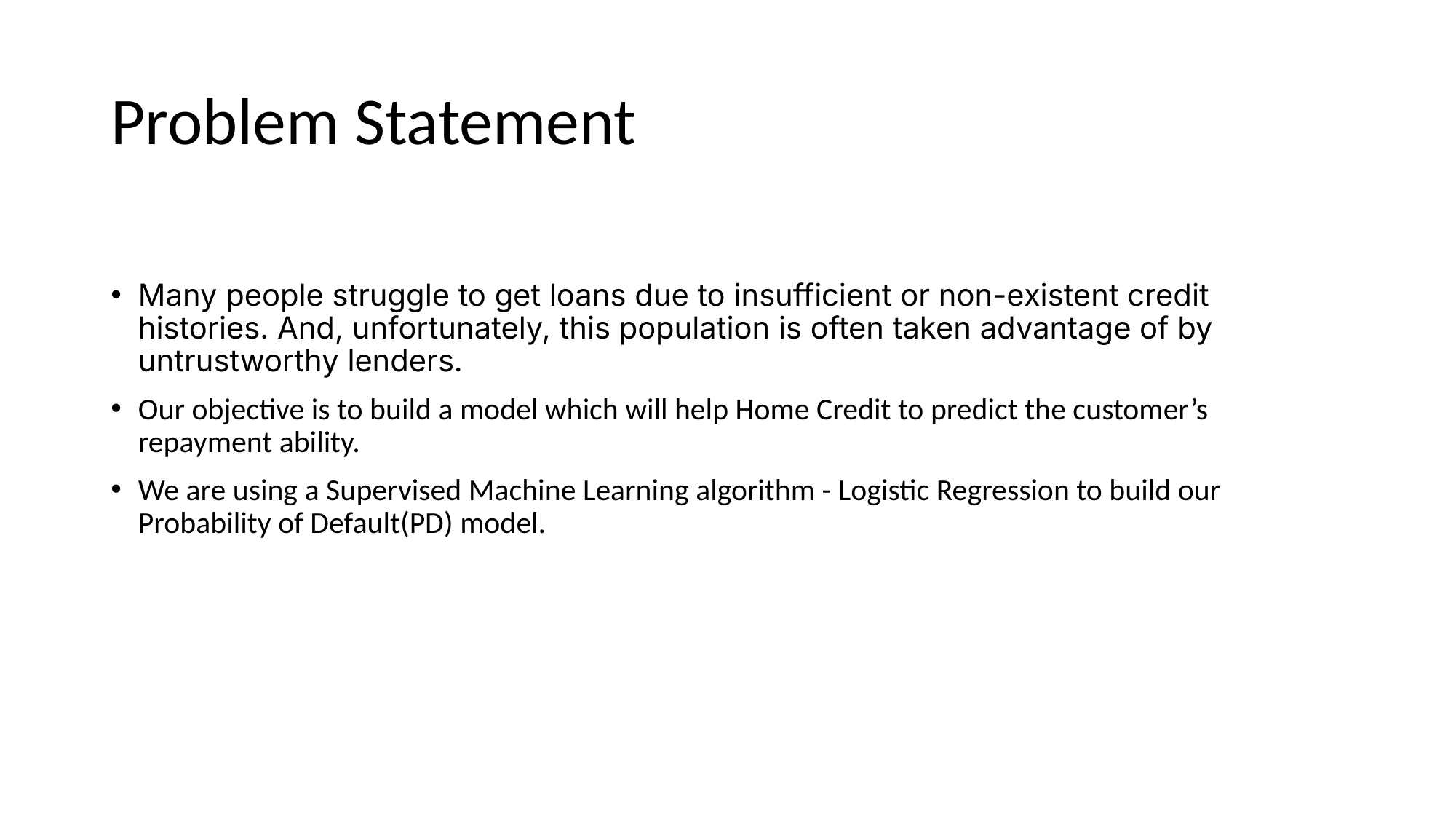

# Problem Statement
Many people struggle to get loans due to insufficient or non-existent credit histories. And, unfortunately, this population is often taken advantage of by untrustworthy lenders.
Our objective is to build a model which will help Home Credit to predict the customer’s repayment ability.
We are using a Supervised Machine Learning algorithm - Logistic Regression to build our Probability of Default(PD) model.